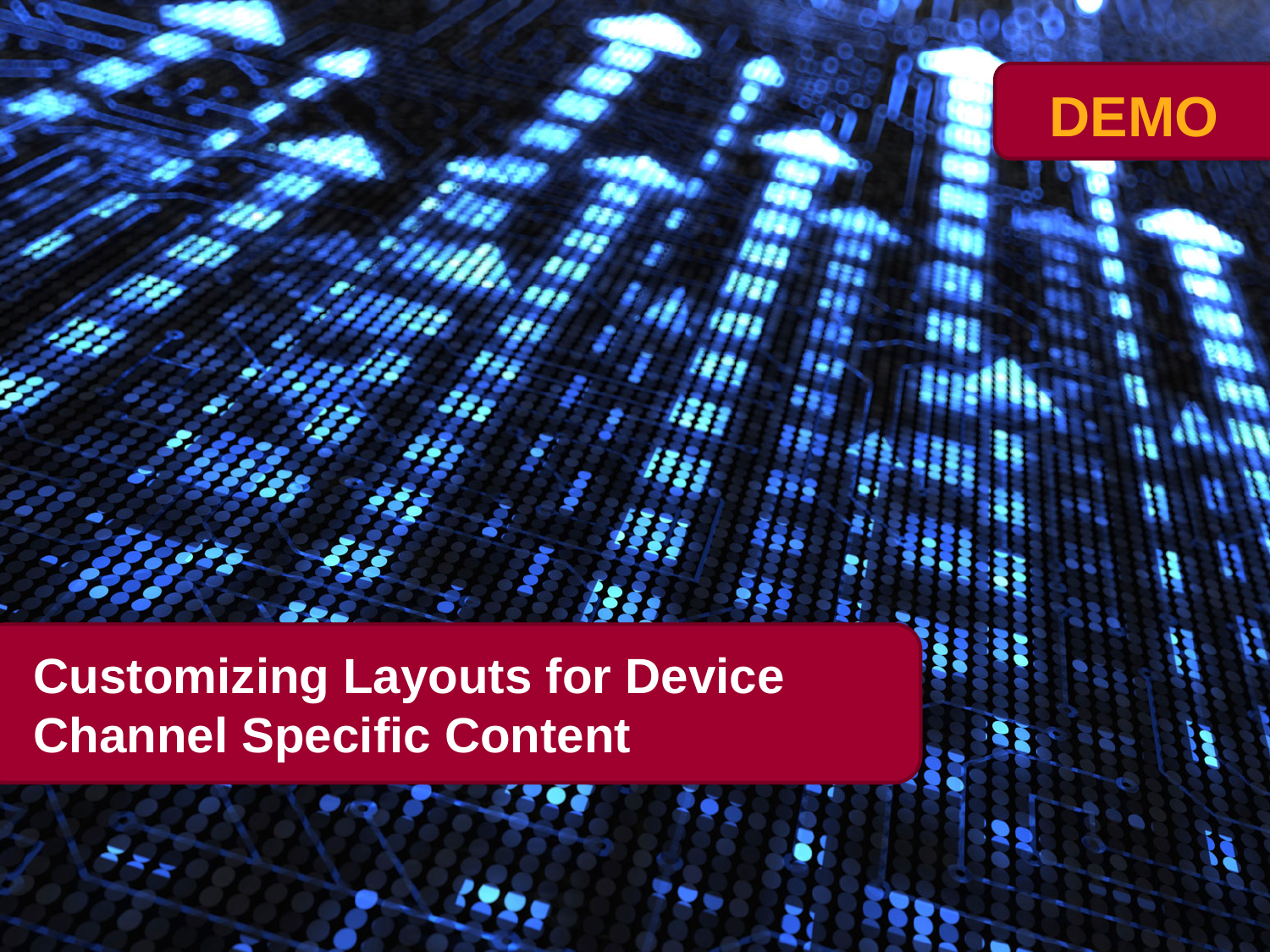

# Customizing Layouts for Device Channel Specific Content